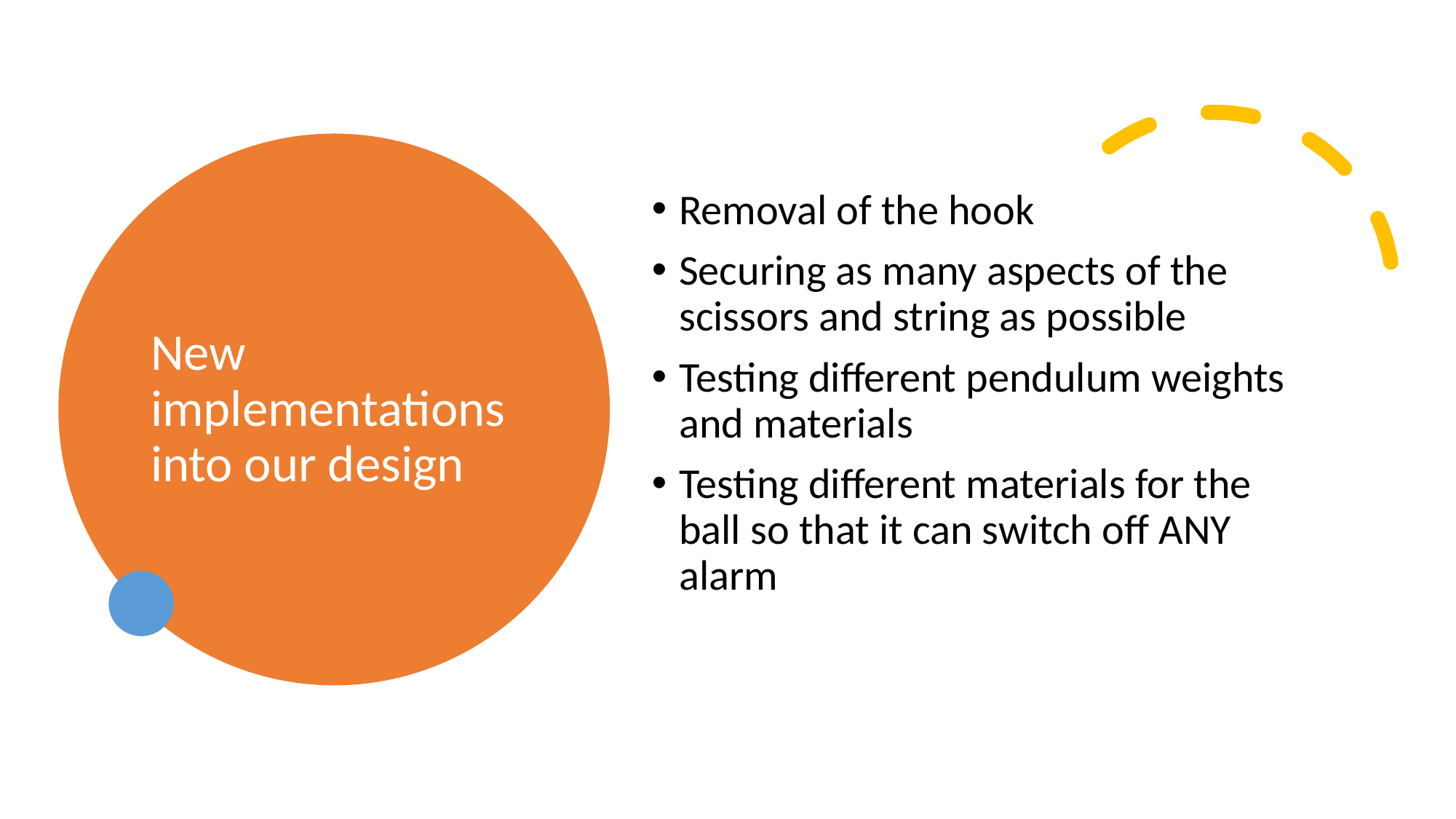

# New implementations into our design
Removal of the hook
Securing as many aspects of the scissors and string as possible
Testing different pendulum weights and materials
Testing different materials for the ball so that it can switch off ANY alarm